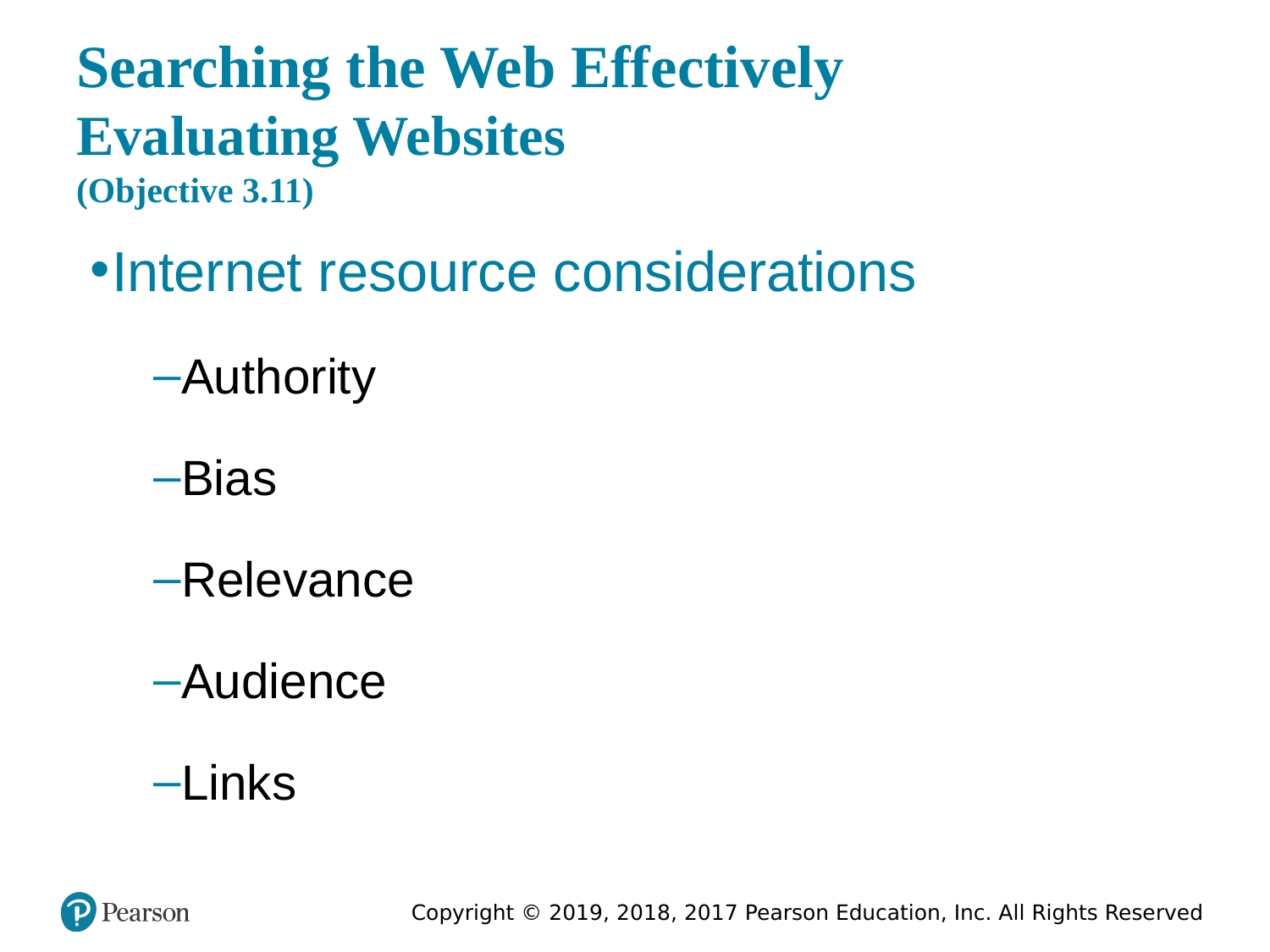

# Searching the Web Effectively Evaluating Websites (Objective 3.11)
Internet resource considerations
Authority
Bias
Relevance
Audience
Links